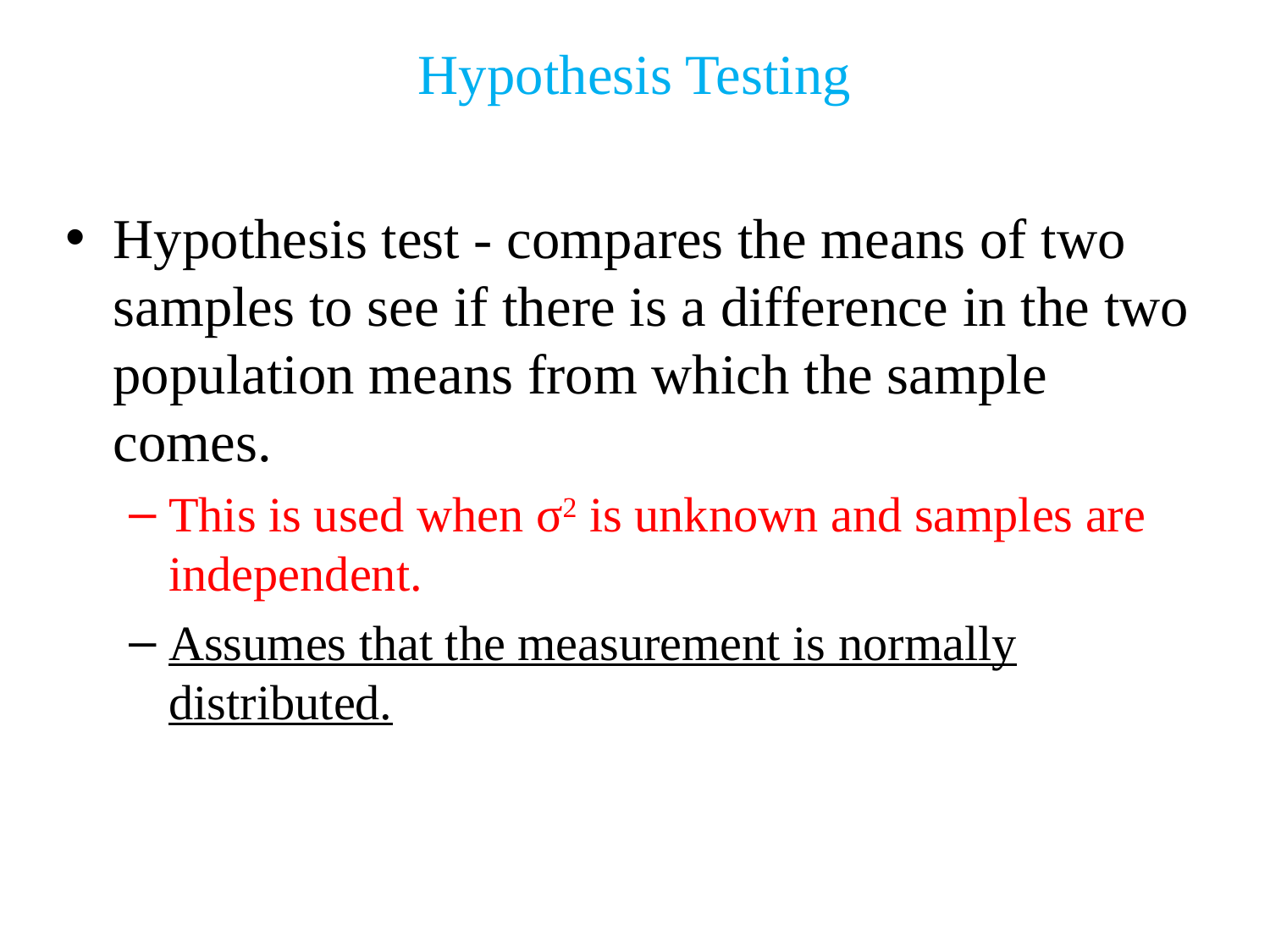

Hypothesis Testing
Hypothesis test - compares the means of two samples to see if there is a difference in the two population means from which the sample comes.
This is used when σ2 is unknown and samples are independent.
Assumes that the measurement is normally distributed.